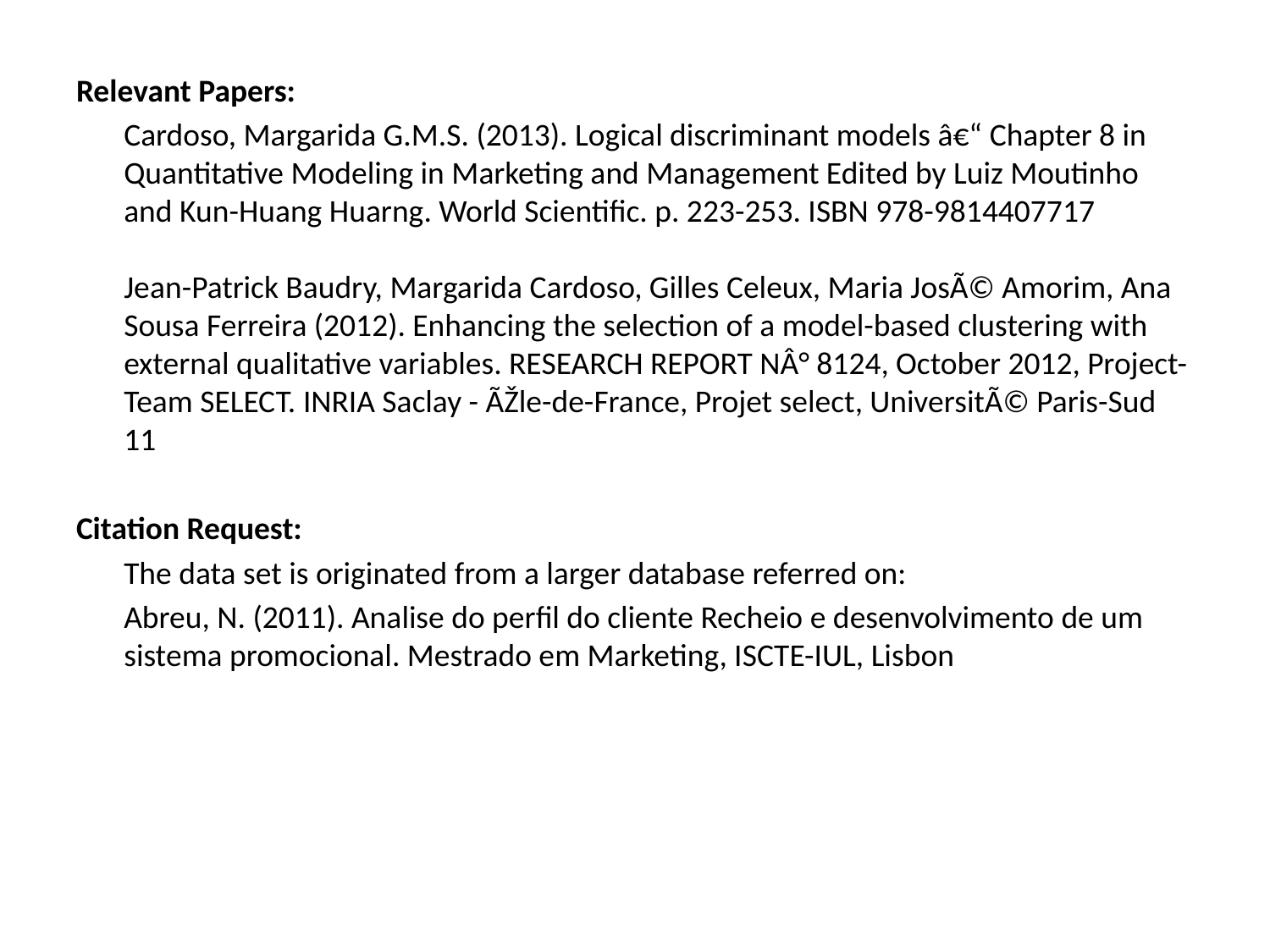

Relevant Papers:
	Cardoso, Margarida G.M.S. (2013). Logical discriminant models â€“ Chapter 8 in Quantitative Modeling in Marketing and Management Edited by Luiz Moutinho and Kun-Huang Huarng. World Scientific. p. 223-253. ISBN 978-9814407717 
Jean-Patrick Baudry, Margarida Cardoso, Gilles Celeux, Maria JosÃ© Amorim, Ana Sousa Ferreira (2012). Enhancing the selection of a model-based clustering with external qualitative variables. RESEARCH REPORT NÂ° 8124, October 2012, Project-Team SELECT. INRIA Saclay - ÃŽle-de-France, Projet select, UniversitÃ© Paris-Sud 11

Citation Request:
	The data set is originated from a larger database referred on:
	Abreu, N. (2011). Analise do perfil do cliente Recheio e desenvolvimento de um sistema promocional. Mestrado em Marketing, ISCTE-IUL, Lisbon